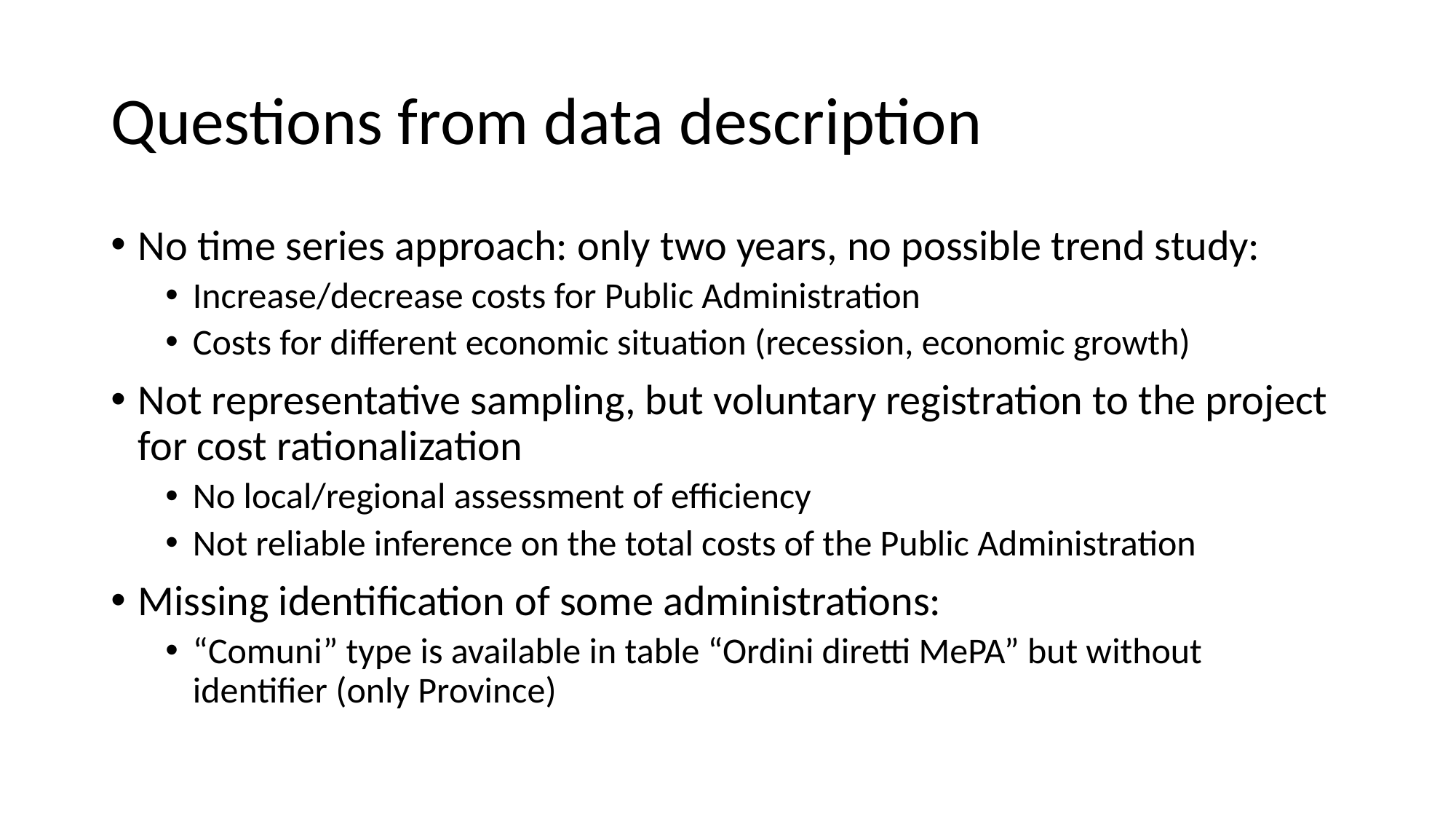

# Questions from data description
No time series approach: only two years, no possible trend study:
Increase/decrease costs for Public Administration
Costs for different economic situation (recession, economic growth)
Not representative sampling, but voluntary registration to the project for cost rationalization
No local/regional assessment of efficiency
Not reliable inference on the total costs of the Public Administration
Missing identification of some administrations:
“Comuni” type is available in table “Ordini diretti MePA” but without identifier (only Province)